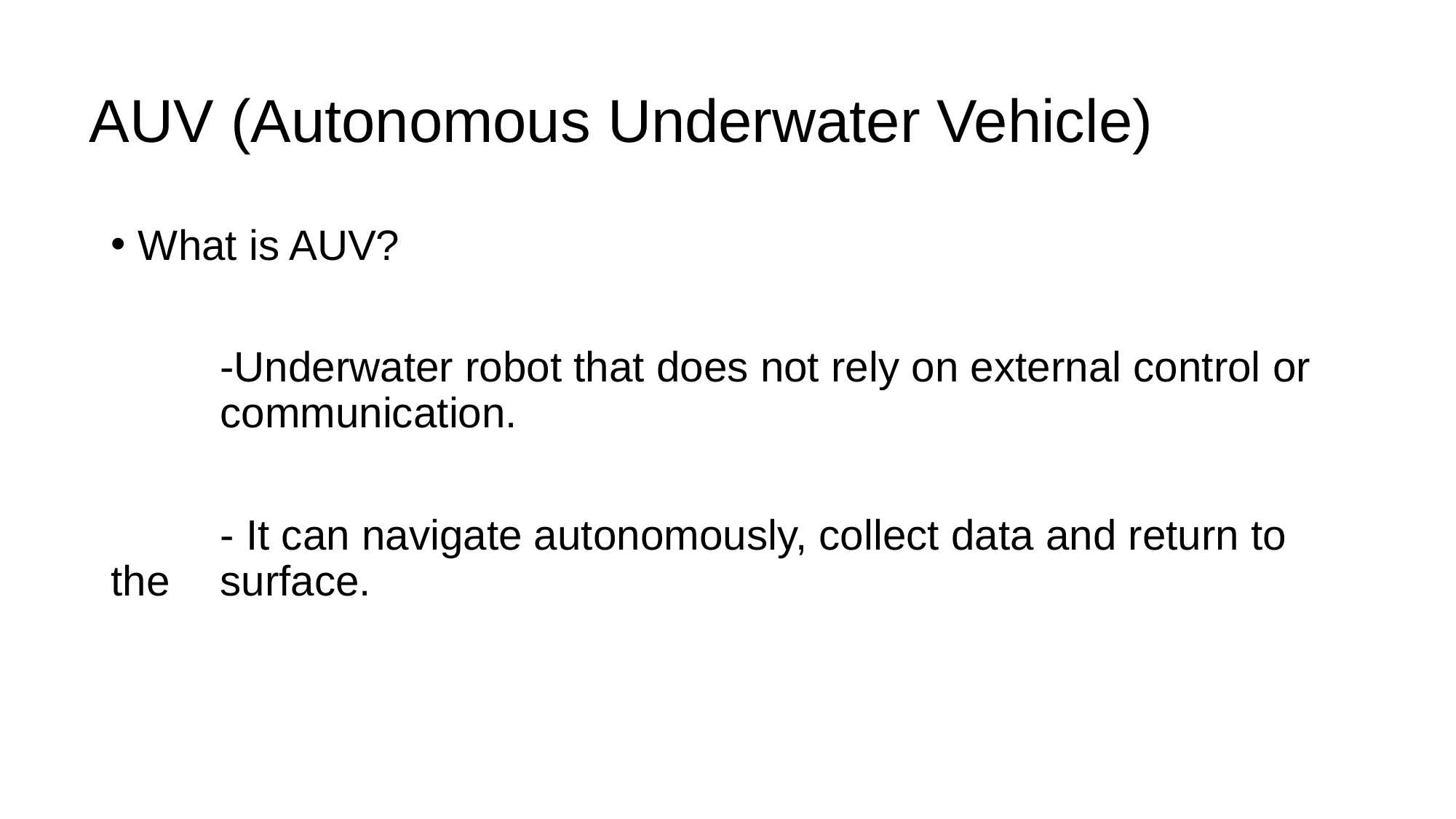

# AUV (Autonomous Underwater Vehicle)
What is AUV?

	-Underwater robot that does not rely on external control or 	communication.

	- It can navigate autonomously, collect data and return to the 	surface.